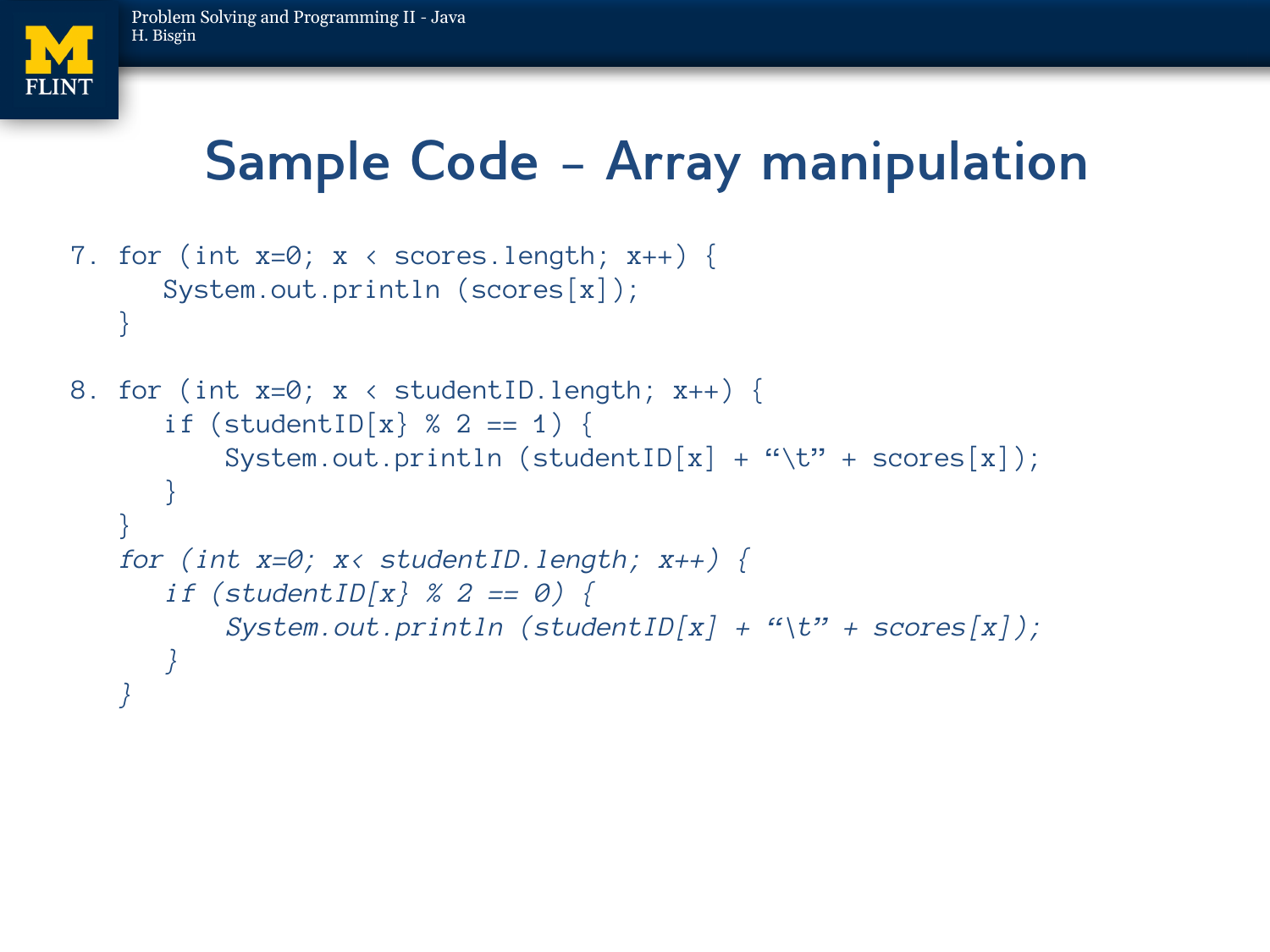

# Sample Code – Array manipulation
7. for (int x=0; x < scores.length; x++) {
      System.out.println (scores[x]);
   }

8. for (int x=0; x < studentID.length; x++) {
      if (studentID[x} % 2 == 1) {
          System.out.println (studentID[x] + “\t” + scores[x]);
      }
   }
for (int x=0; x< studentID.length; x++) {
   if (studentID[x} % 2 == 0) {
       System.out.println (studentID[x] + “\t” + scores[x]);
   }
}